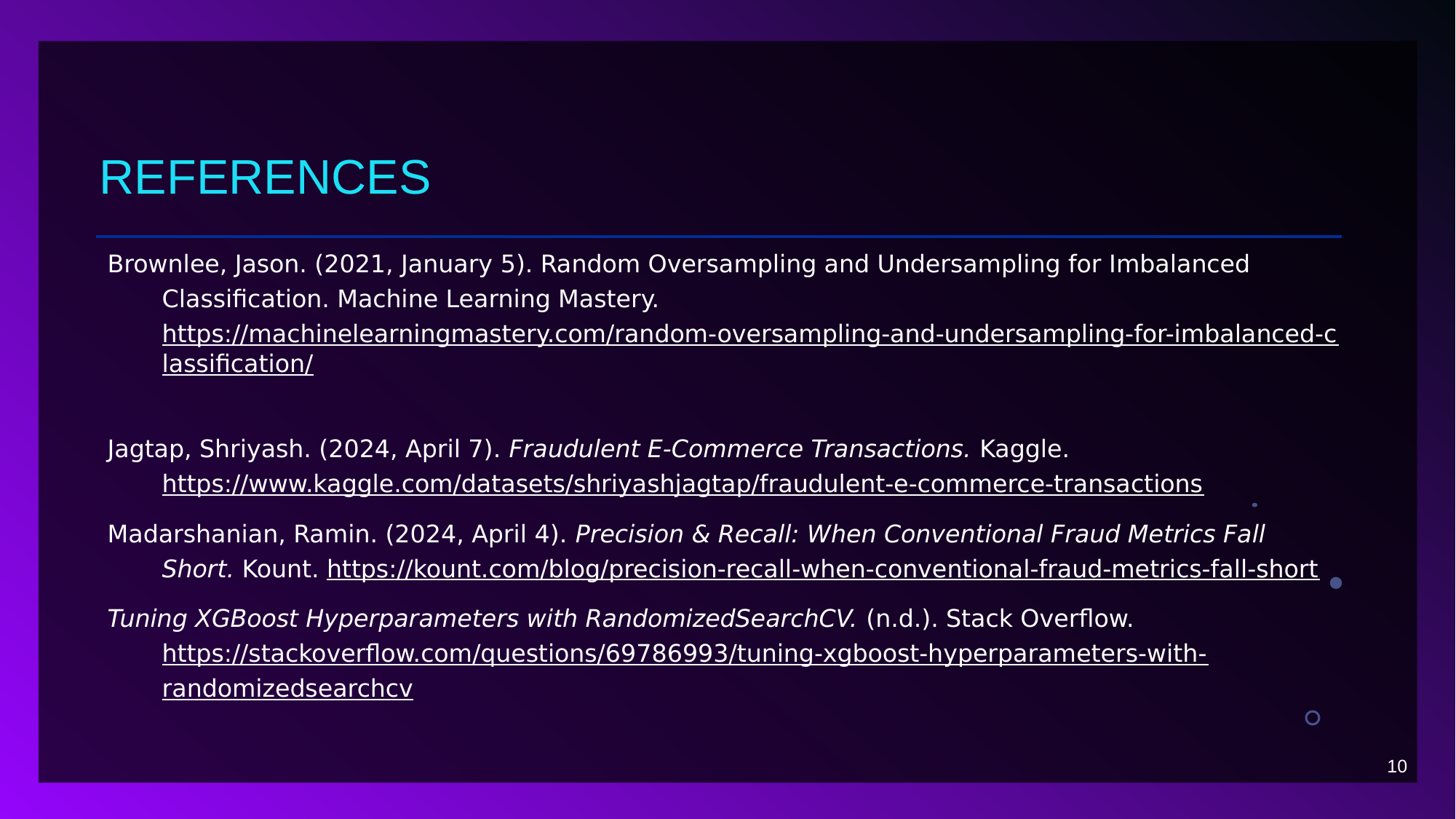

# References
Brownlee, Jason. (2021, January 5). Random Oversampling and Undersampling for Imbalanced Classification. Machine Learning Mastery. https://machinelearningmastery.com/random-oversampling-and-undersampling-for-imbalanced-classification/
Jagtap, Shriyash. (2024, April 7). Fraudulent E-Commerce Transactions. Kaggle. https://www.kaggle.com/datasets/shriyashjagtap/fraudulent-e-commerce-transactions
Madarshanian, Ramin. (2024, April 4). Precision & Recall: When Conventional Fraud Metrics Fall Short. Kount. https://kount.com/blog/precision-recall-when-	conventional-fraud-metrics-fall-short
Tuning XGBoost Hyperparameters with RandomizedSearchCV. (n.d.). Stack Overflow. https://stackoverflow.com/questions/69786993/tuning-xgboost-	hyperparameters-with-randomizedsearchcv

10